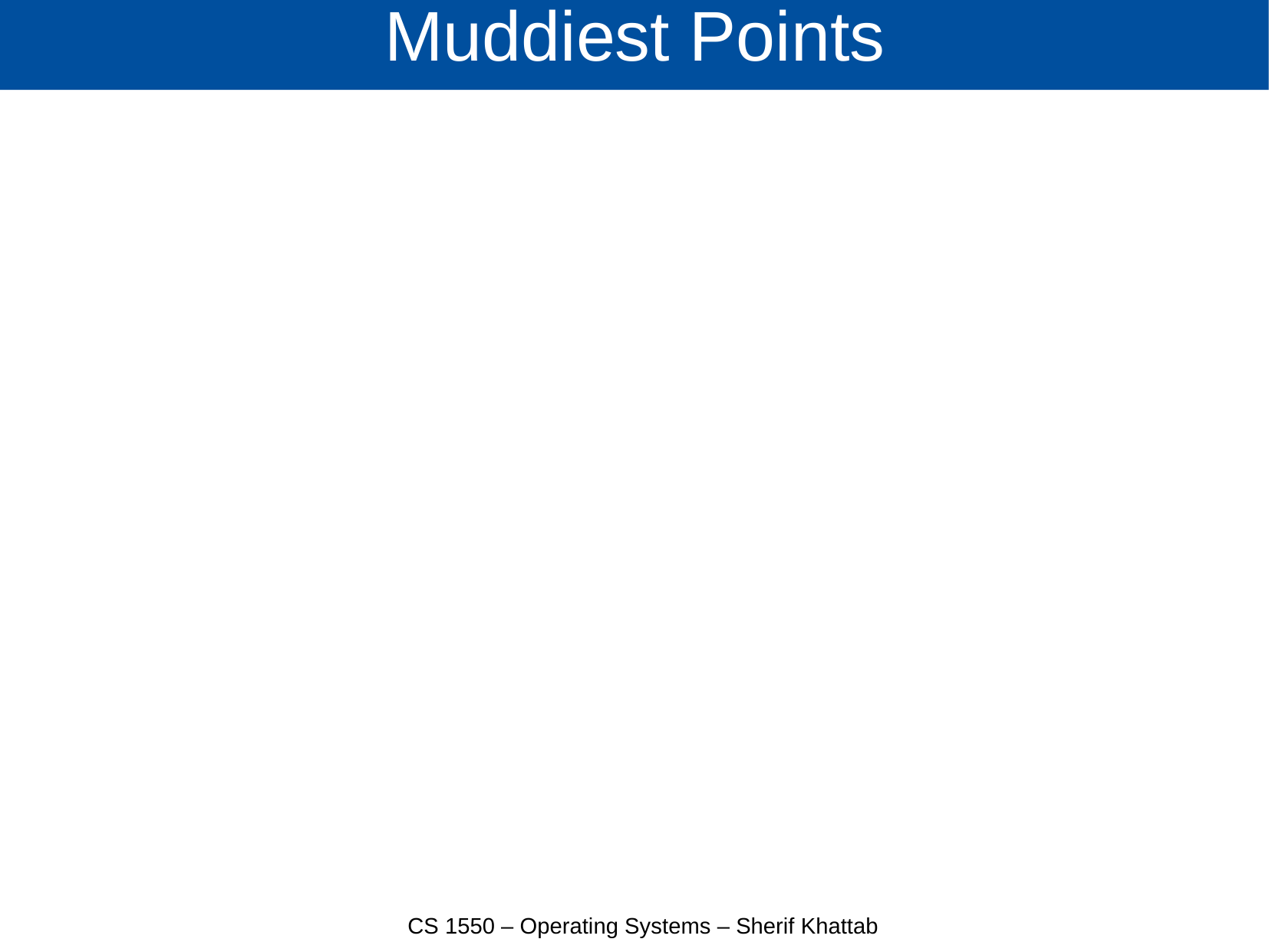

# Muddiest Points

CS 1550 – Operating Systems – Sherif Khattab